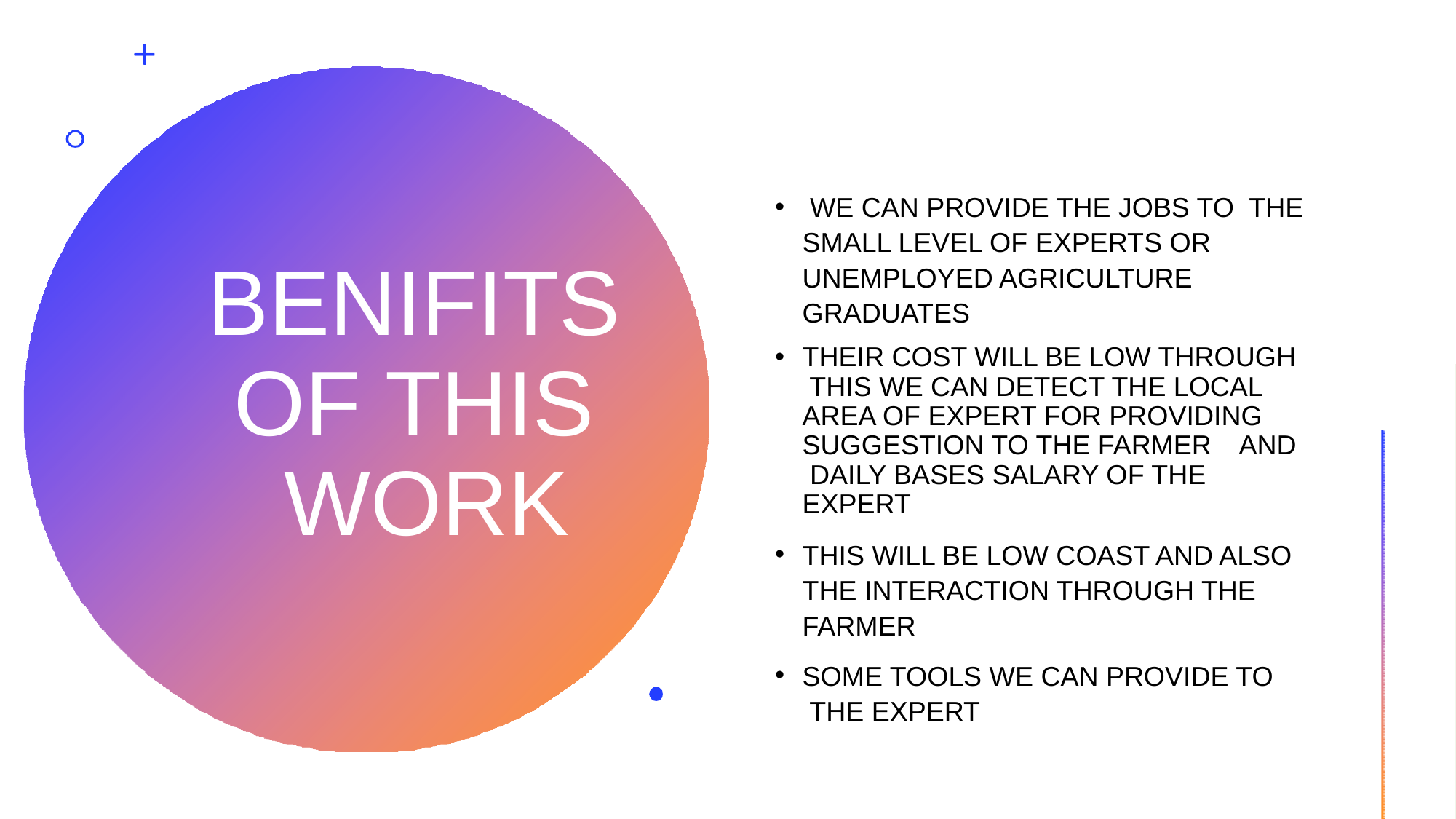

WE CAN PROVIDE THE JOBS TO  THE SMALL LEVEL OF EXPERTS OR UNEMPLOYED AGRICULTURE GRADUATES
THEIR COST WILL BE LOW THROUGH  THIS WE CAN DETECT THE LOCAL  AREA OF EXPERT FOR PROVIDING  SUGGESTION TO THE FARMER	AND  DAILY BASES SALARY OF THE  EXPERT
THIS WILL BE LOW COAST AND ALSO  THE INTERACTION THROUGH THE  FARMER
SOME TOOLS WE CAN PROVIDE TO  THE EXPERT
BENIFITS  OF THIS  WORK